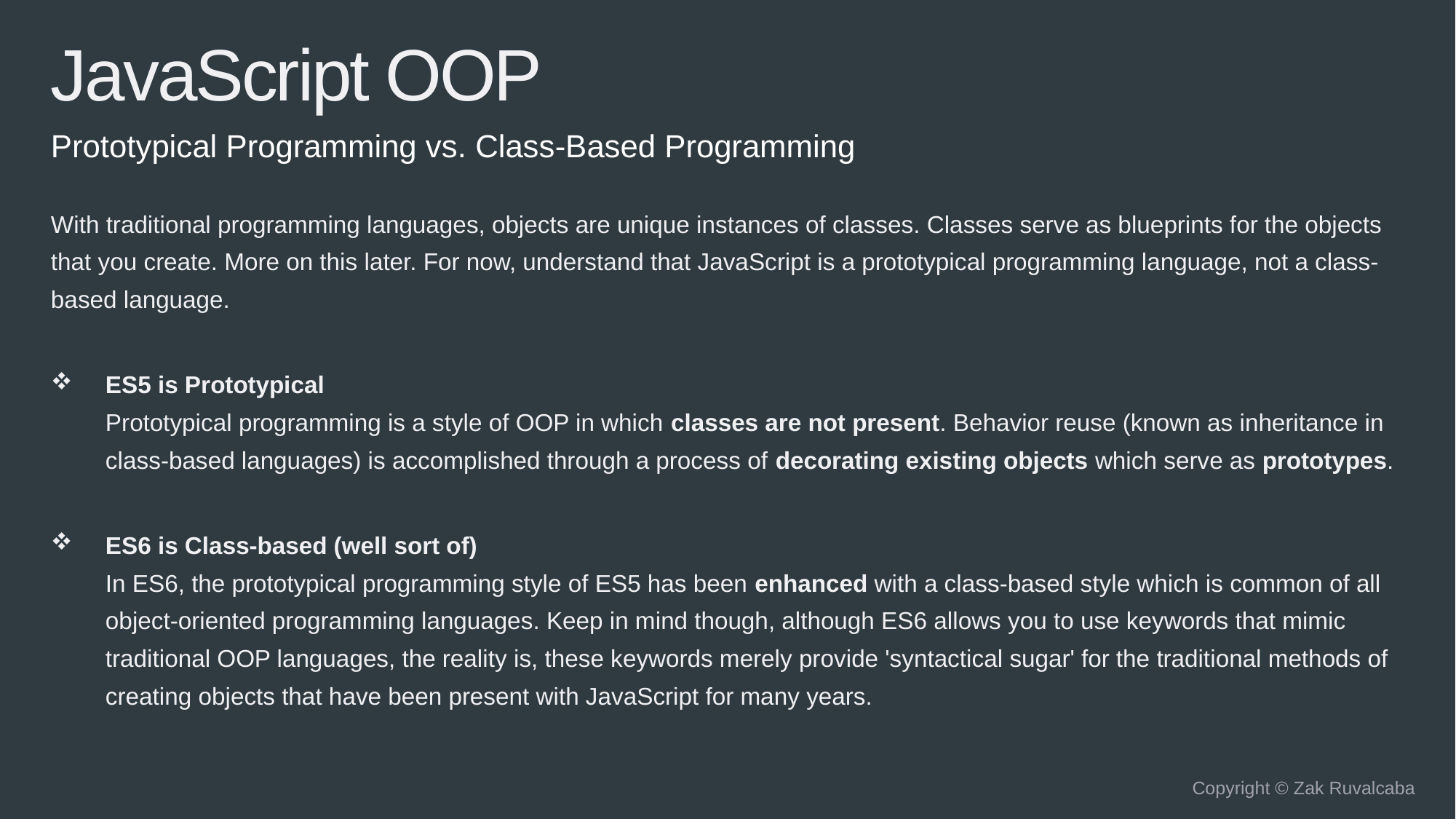

# JavaScript OOP
Prototypical Programming vs. Class-Based Programming
With traditional programming languages, objects are unique instances of classes. Classes serve as blueprints for the objects that you create. More on this later. For now, understand that JavaScript is a prototypical programming language, not a class-based language.

ES5 is Prototypical
Prototypical programming is a style of OOP in which classes are not present. Behavior reuse (known as inheritance in class-based languages) is accomplished through a process of decorating existing objects which serve as prototypes.

ES6 is Class-based (well sort of)
In ES6, the prototypical programming style of ES5 has been enhanced with a class-based style which is common of all object-oriented programming languages. Keep in mind though, although ES6 allows you to use keywords that mimic traditional OOP languages, the reality is, these keywords merely provide 'syntactical sugar' for the traditional methods of creating objects that have been present with JavaScript for many years.